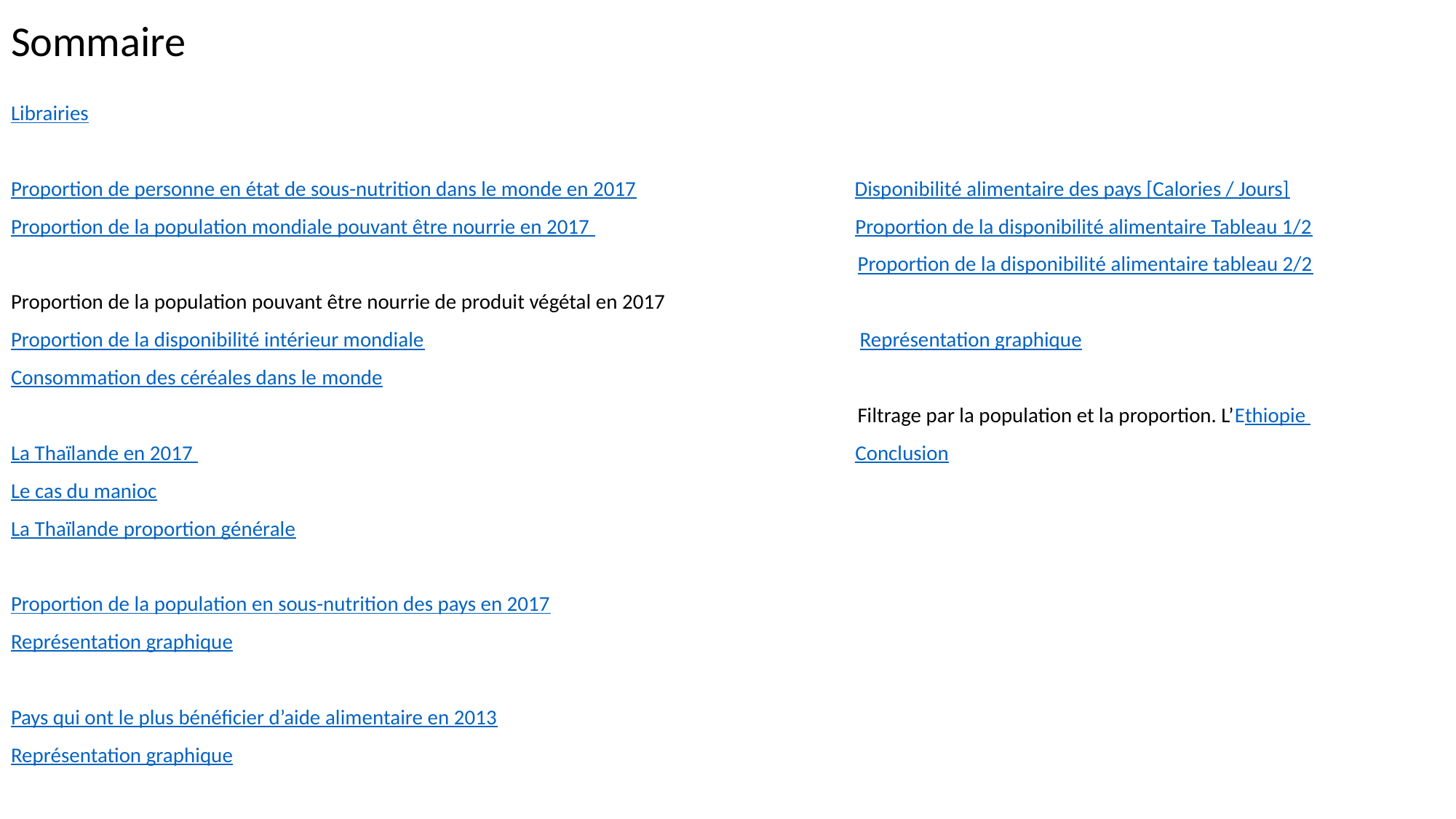

# Sommaire
Librairies

Proportion de personne en état de sous-nutrition dans le monde en 2017                                              Disponibilité alimentaire des pays [Calories / Jours]
Proportion de la population mondiale pouvant être nourrie en 2017                                                        Proportion de la disponibilité alimentaire Tableau 1/2
                                                                                                                                                                                   Proportion de la disponibilité alimentaire tableau 2/2
Proportion de la population pouvant être nourrie de produit végétal en 2017
Proportion de la disponibilité intérieur mondiale                                                                                            Représentation graphique
Consommation des céréales dans le monde
                                                                                                                                                                                   Filtrage par la population et la proportion. L’Ethiopie
La Thaïlande en 2017                                                                                                                                            Conclusion
Le cas du manioc
La Thaïlande proportion générale

Proportion de la population en sous-nutrition des pays en 2017
Représentation graphique

Pays qui ont le plus bénéficier d’aide alimentaire en 2013
Représentation graphique